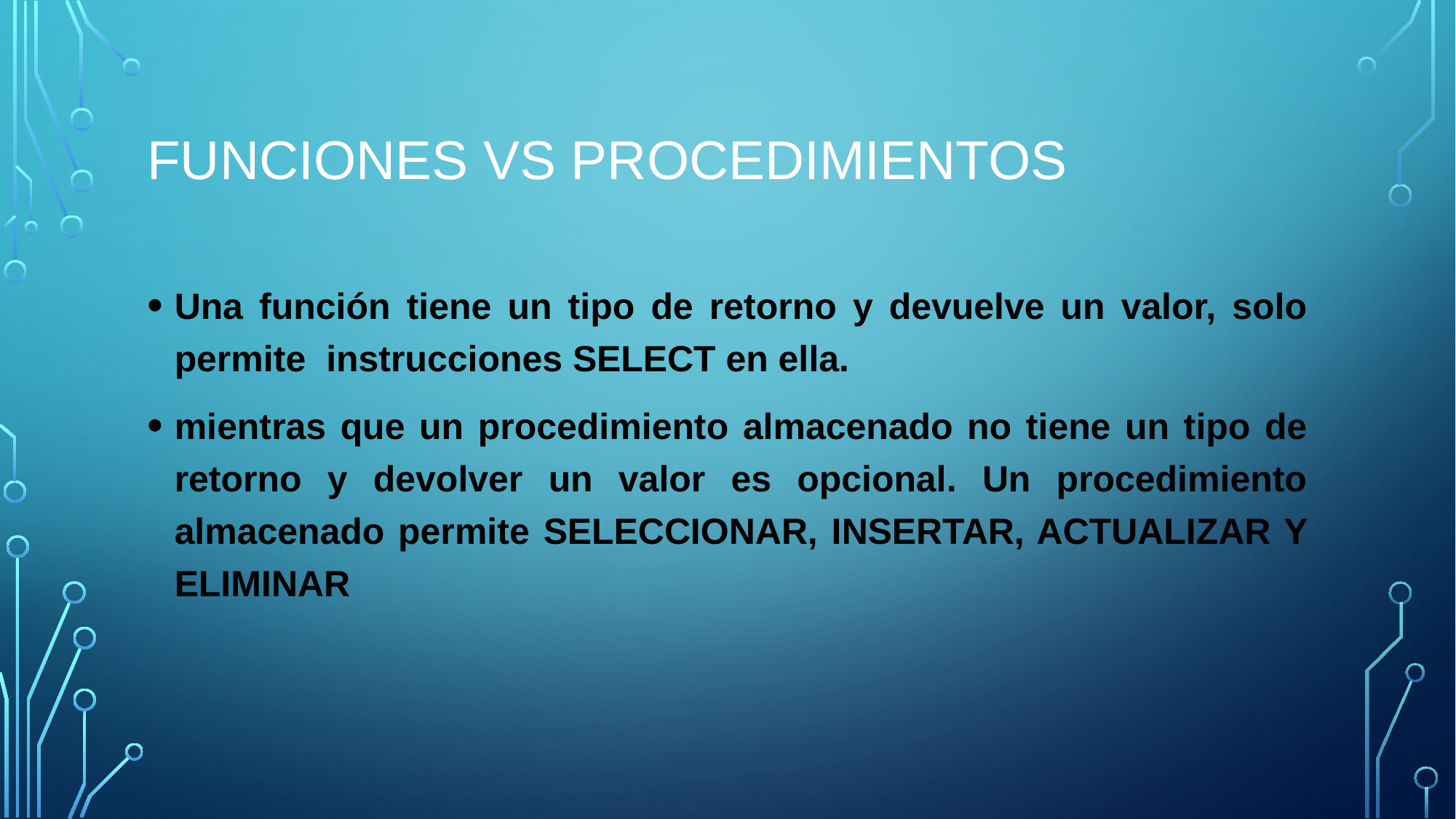

# Funciones vs procedimientos
Una función tiene un tipo de retorno y devuelve un valor, solo permite  instrucciones SELECT en ella.
mientras que un procedimiento almacenado no tiene un tipo de retorno y devolver un valor es opcional. Un procedimiento almacenado permite SELECCIONAR, INSERTAR, ACTUALIZAR Y ELIMINAR